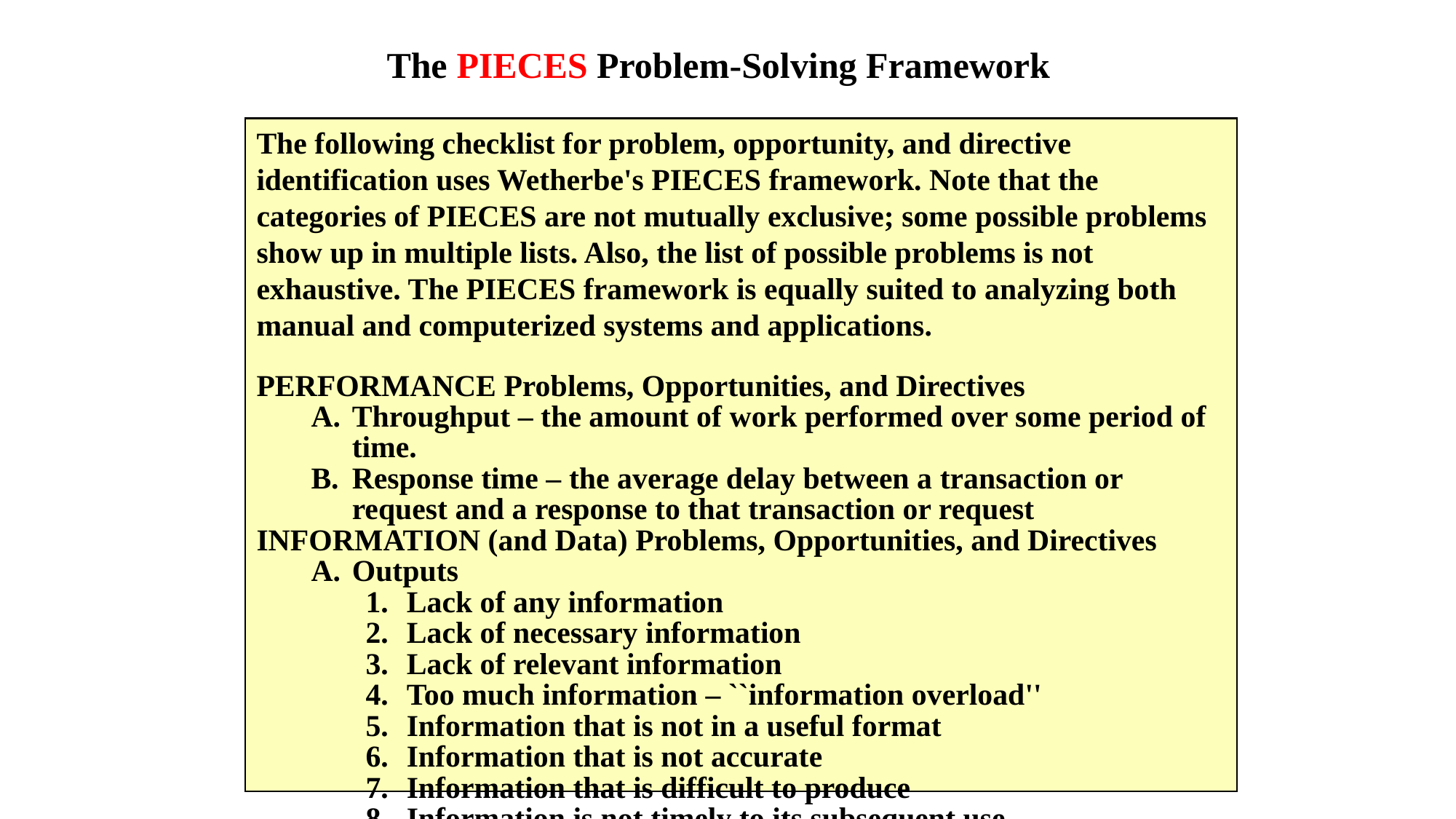

The PIECES Problem-Solving Framework

The following checklist for problem, opportunity, and directive identification uses Wetherbe's PIECES framework. Note that the categories of PIECES are not mutually exclusive; some possible problems show up in multiple lists. Also, the list of possible problems is not exhaustive. The PIECES framework is equally suited to analyzing both manual and computerized systems and applications.
PERFORMANCE Problems, Opportunities, and Directives
A. 	Throughput – the amount of work performed over some period of time.
B. 	Response time – the average delay between a transaction or request and a response to that transaction or request
INFORMATION (and Data) Problems, Opportunities, and Directives
A. 	Outputs
1. 	Lack of any information
2.	Lack of necessary information
3.	Lack of relevant information
4.	Too much information – ``information overload''
5.	Information that is not in a useful format
6.	Information that is not accurate
7.	Information that is difficult to produce
8.	Information is not timely to its subsequent use